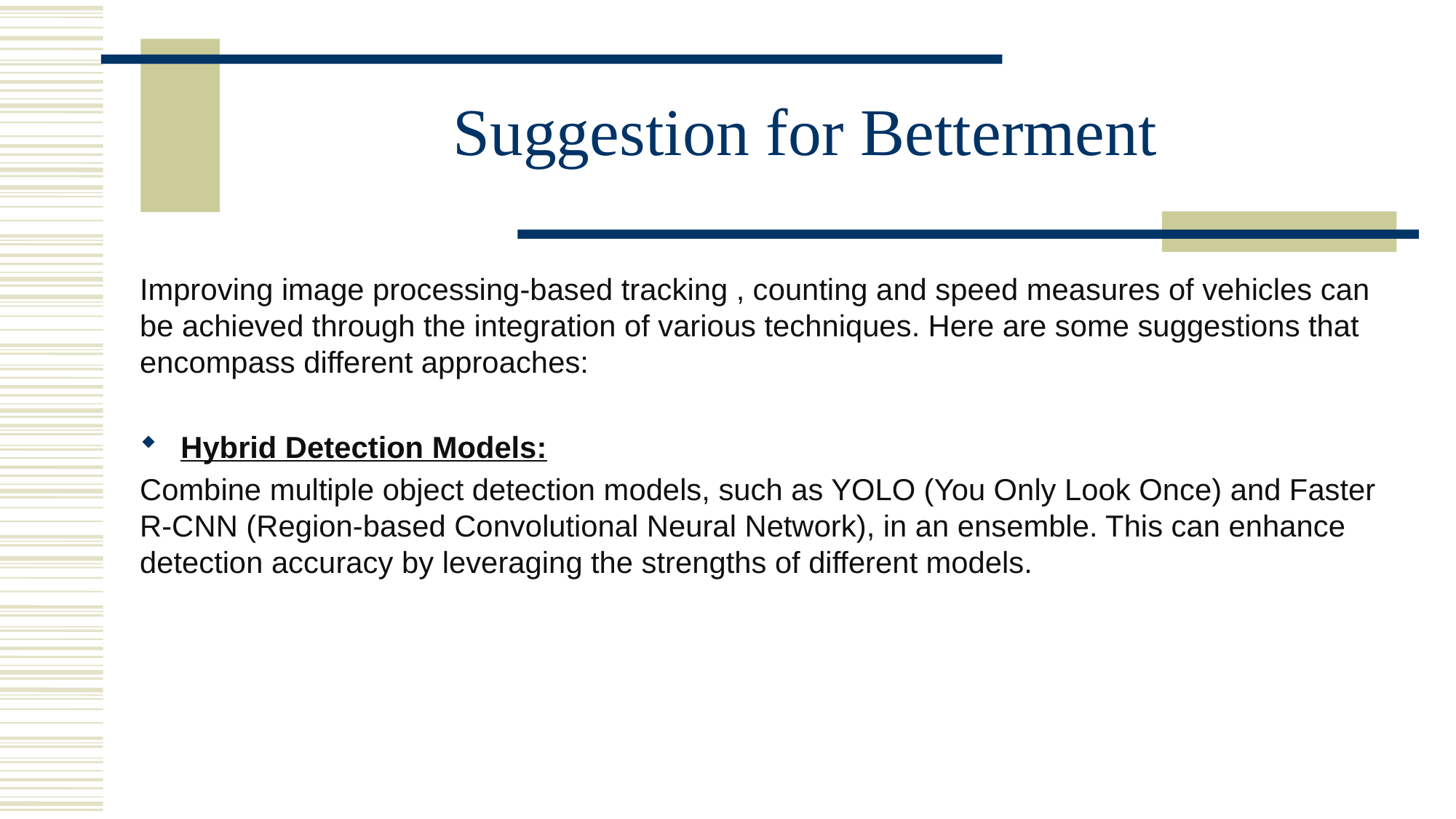

# Suggestion for Betterment
Improving image processing-based tracking , counting and speed measures of vehicles can be achieved through the integration of various techniques. Here are some suggestions that encompass different approaches:

Hybrid Detection Models:
Combine multiple object detection models, such as YOLO (You Only Look Once) and Faster R-CNN (Region-based Convolutional Neural Network), in an ensemble. This can enhance detection accuracy by leveraging the strengths of different models.